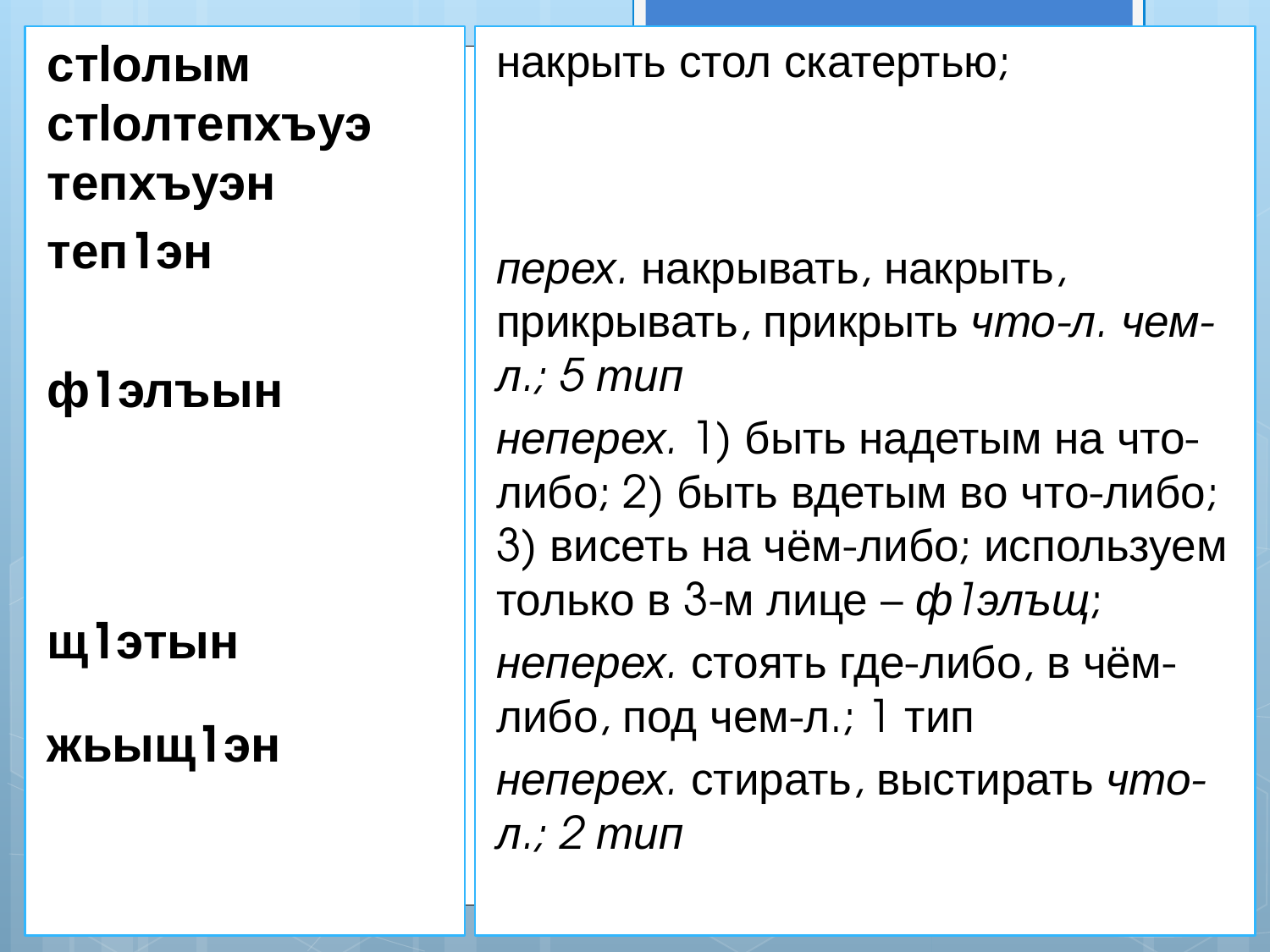

стIолым стIолтепхъуэ тепхъуэн
теп1эн

ф1элъын

щ1этын

жьыщ1эн
#
накрыть стол скатертью;

перех. накрывать, накрыть, прикрывать, прикрыть что-л. чем-л.; 5 тип
неперех. 1) быть надетым на что-либо; 2) быть вдетым во что-либо; 3) висеть на чём-либо; используем только в 3-м лице – ф1элъщ;
неперех. стоять где-либо, в чём-либо, под чем-л.; 1 тип
неперех. стирать, выстирать что-л.; 2 тип